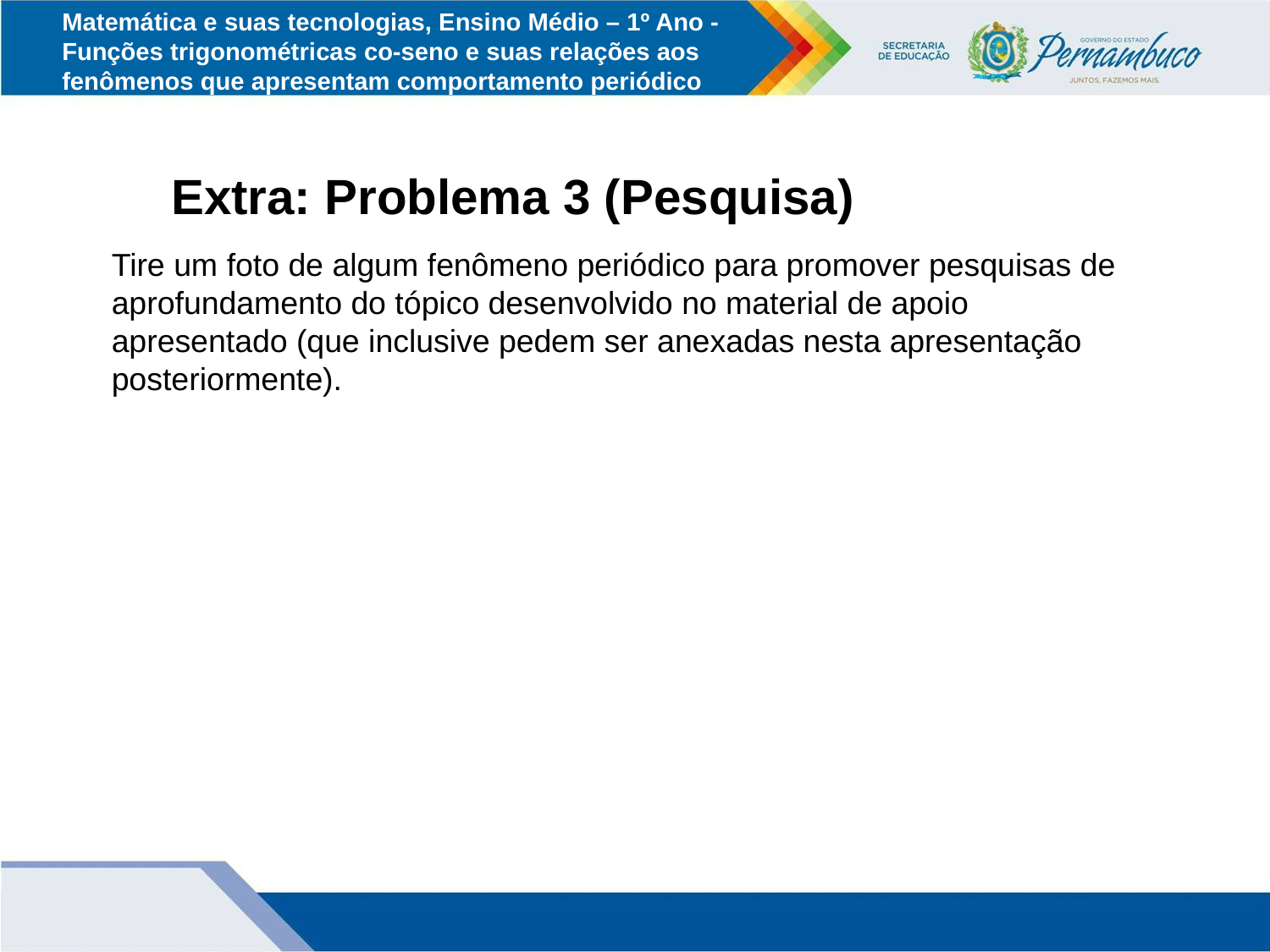

Matemática e suas tecnologias, Ensino Médio – 1º Ano - Funções trigonométricas co-seno e suas relações aos fenômenos que apresentam comportamento periódico
Extra: Problema 3 (Pesquisa)
Tire um foto de algum fenômeno periódico para promover pesquisas de aprofundamento do tópico desenvolvido no material de apoio apresentado (que inclusive pedem ser anexadas nesta apresentação posteriormente).